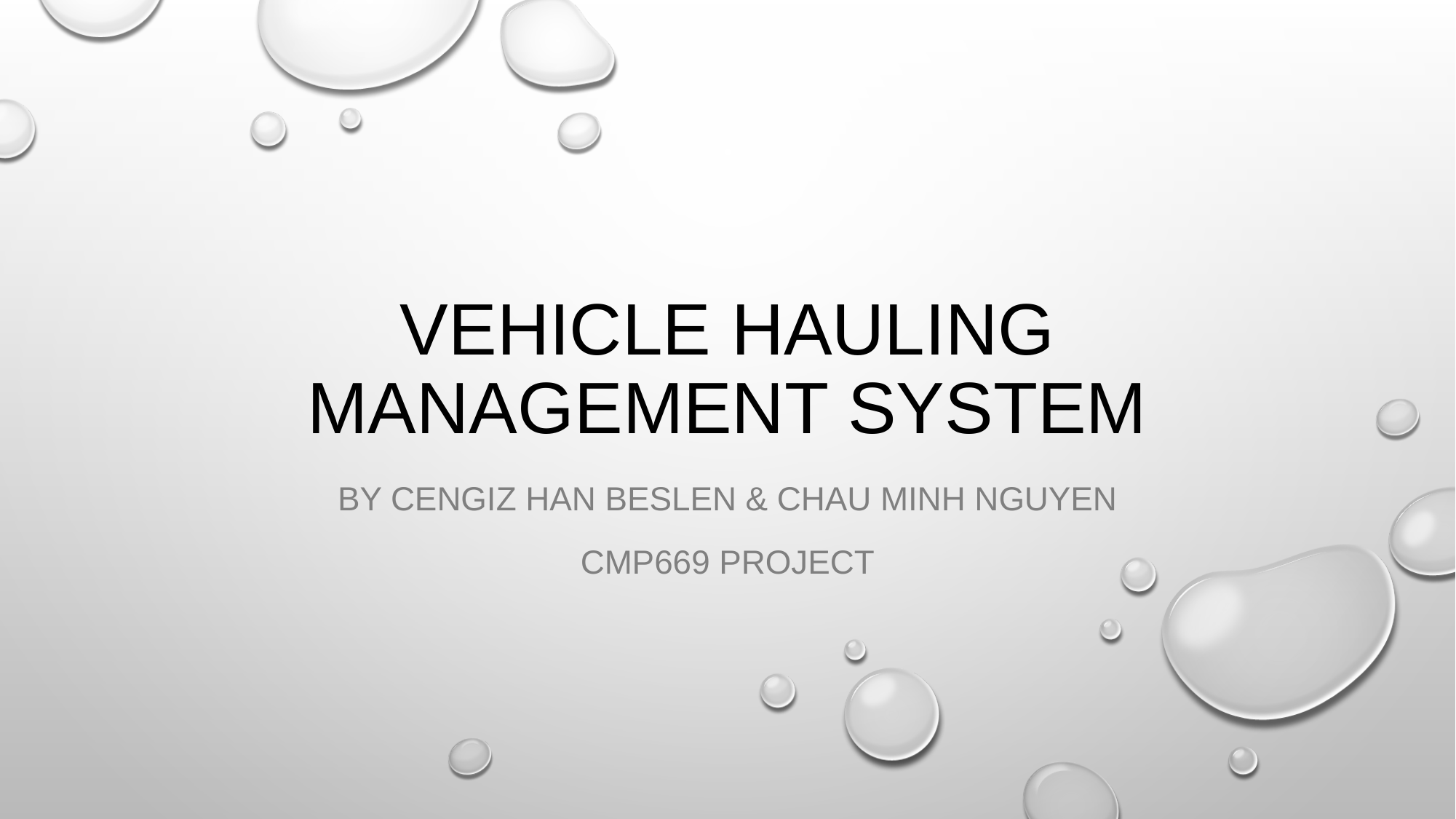

# Vehicle Hauling Management System
By Cengiz Han Beslen & Chau Minh Nguyen
CMP669 Project